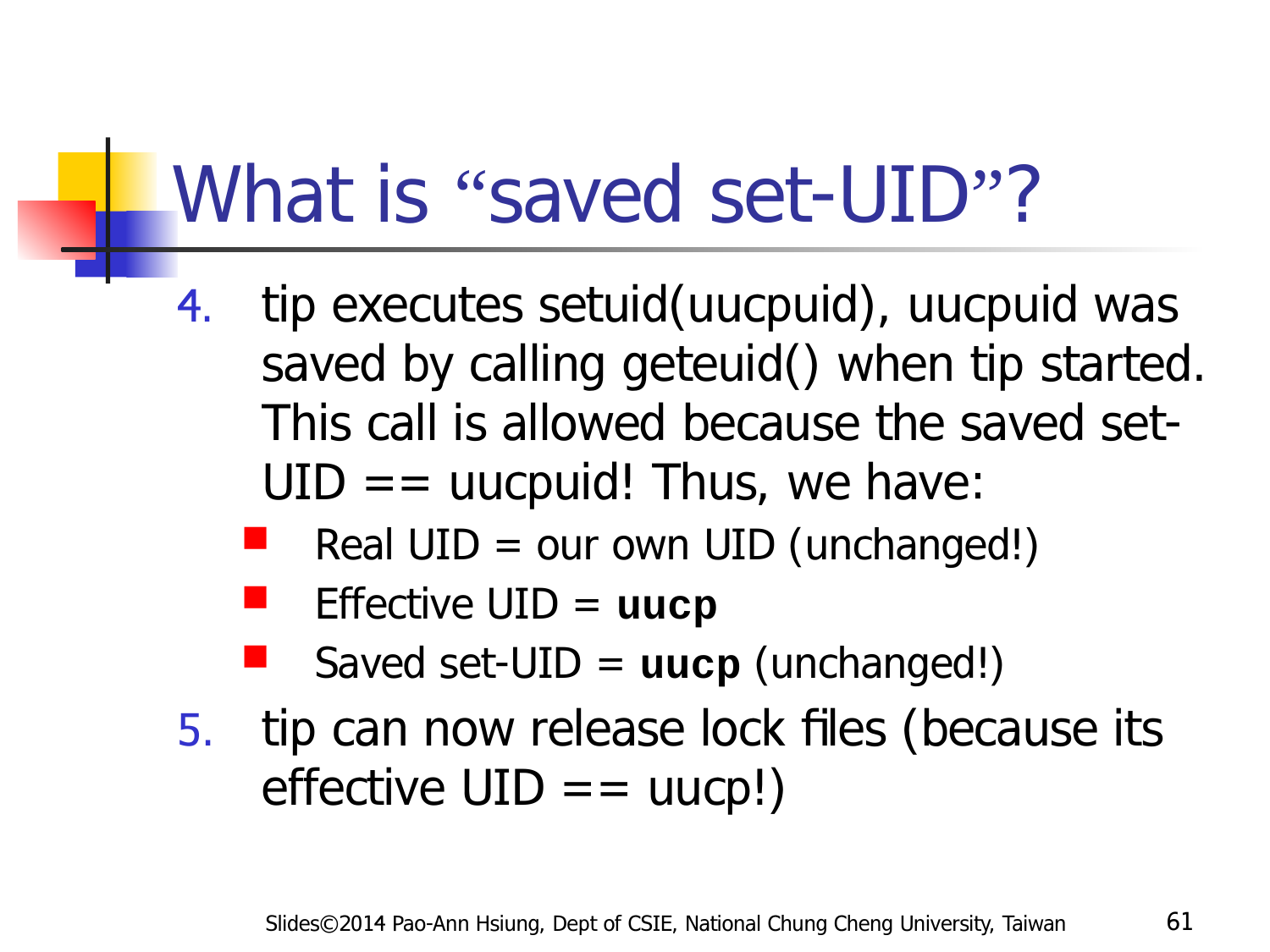

# What is “saved set-UID”?
tip executes setuid(uucpuid), uucpuid was saved by calling geteuid() when tip started. This call is allowed because the saved set-UID == uucpuid! Thus, we have:
Real UID = our own UID (unchanged!)
Effective UID = uucp
Saved set-UID = uucp (unchanged!)
tip can now release lock files (because its effective UID == uucp!)
Slides©2014 Pao-Ann Hsiung, Dept of CSIE, National Chung Cheng University, Taiwan
61